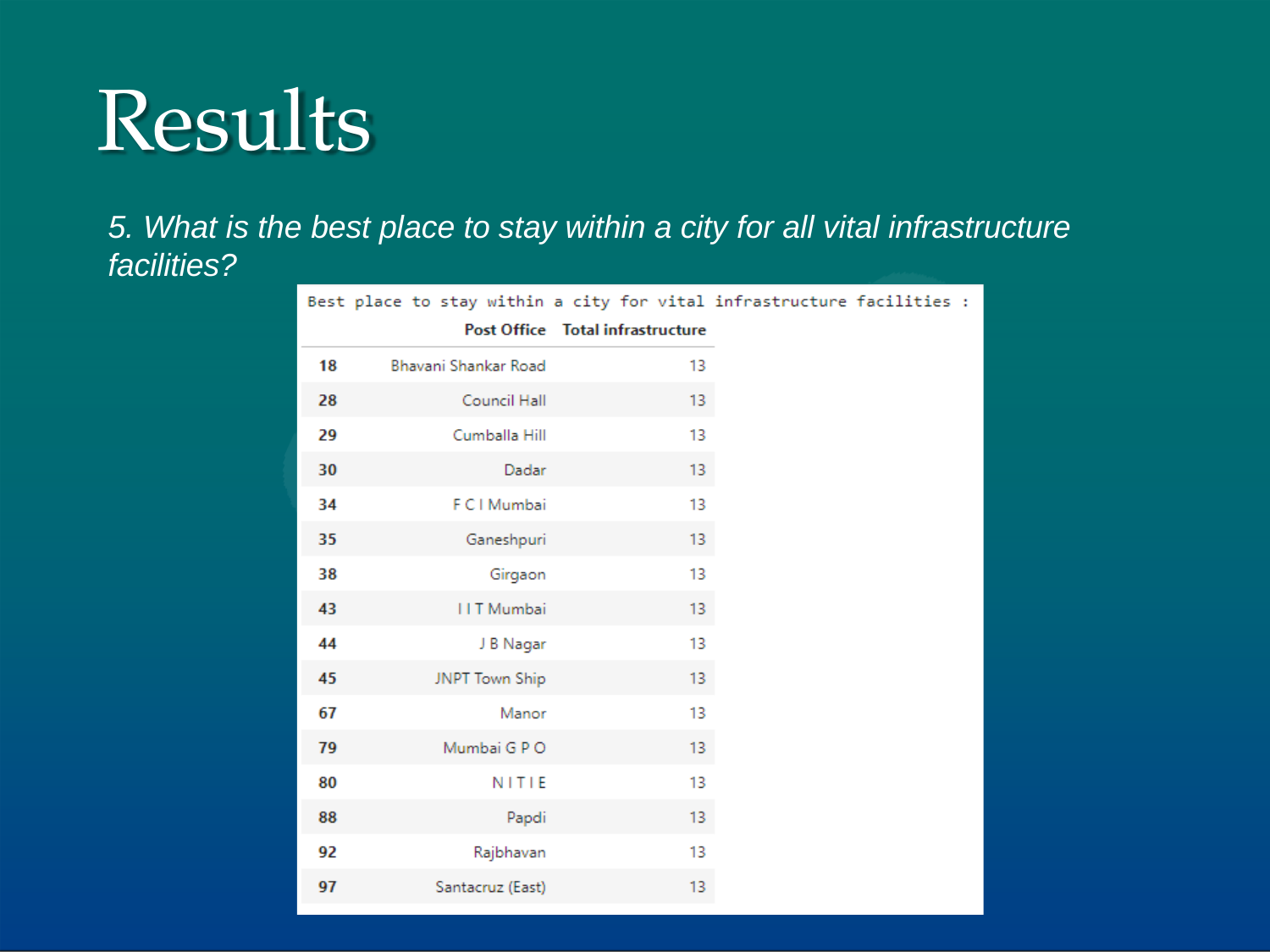

Results
5. What is the best place to stay within a city for all vital infrastructure facilities?